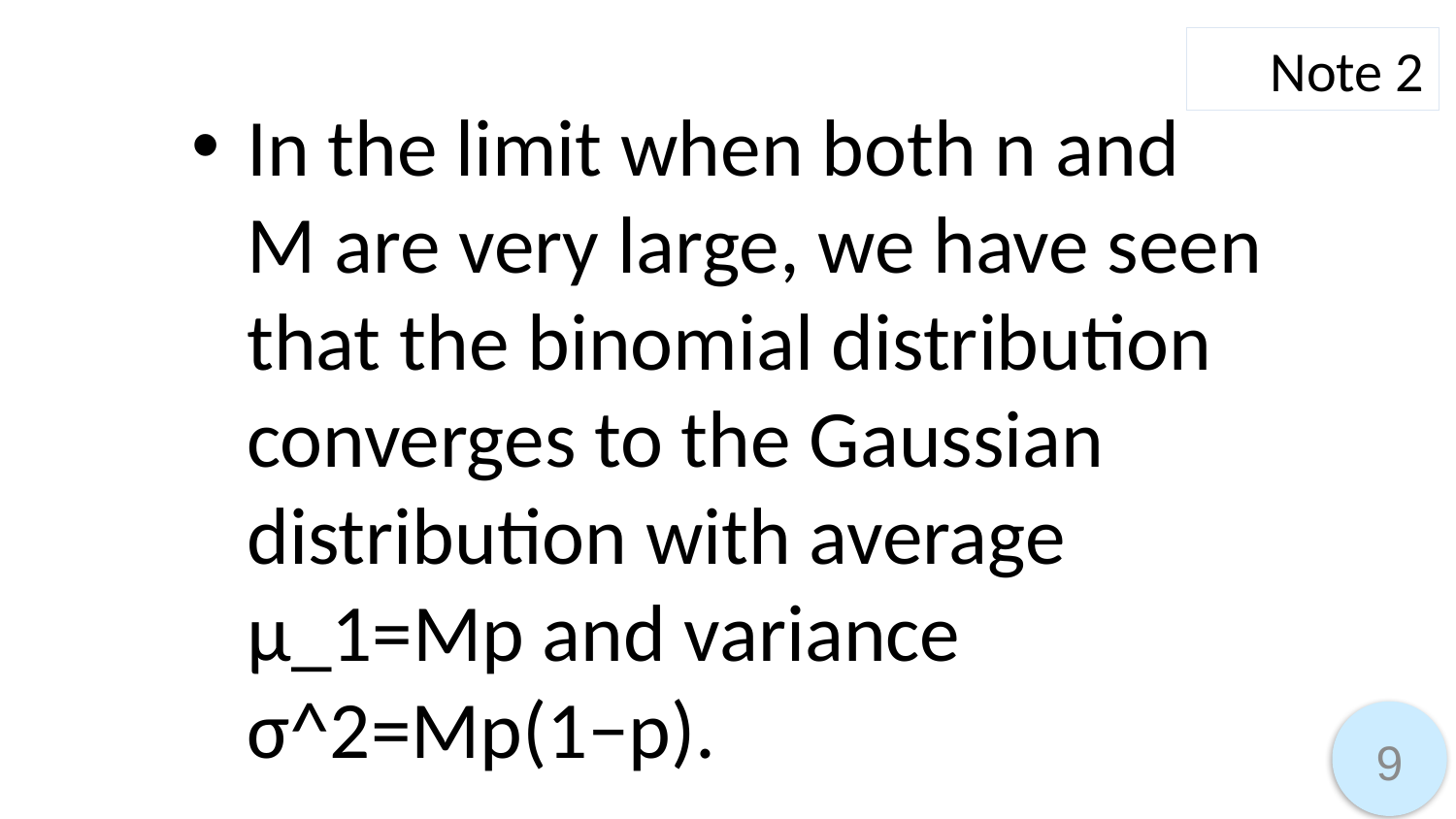

Note 2
In the limit when both n and M are very large, we have seen that the binomial distribution converges to the Gaussian distribution with average μ_1=Mp and variance σ^2=Mp(1−p).
9